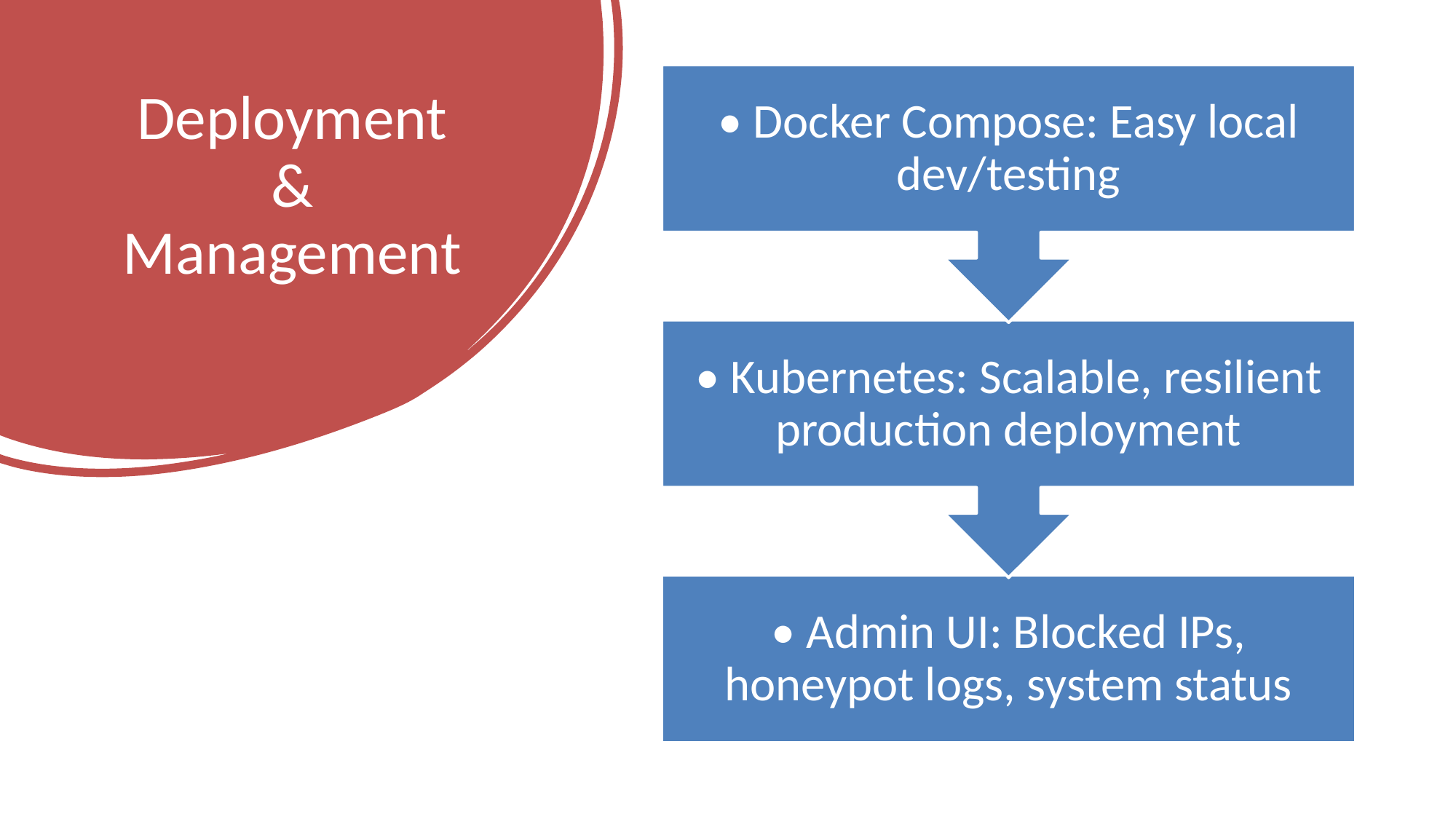

• Admin UI: Blocked IPs, honeypot logs, system status
• Kubernetes: Scalable, resilient production deployment
• Docker Compose: Easy local dev/testing
# Deployment & Management